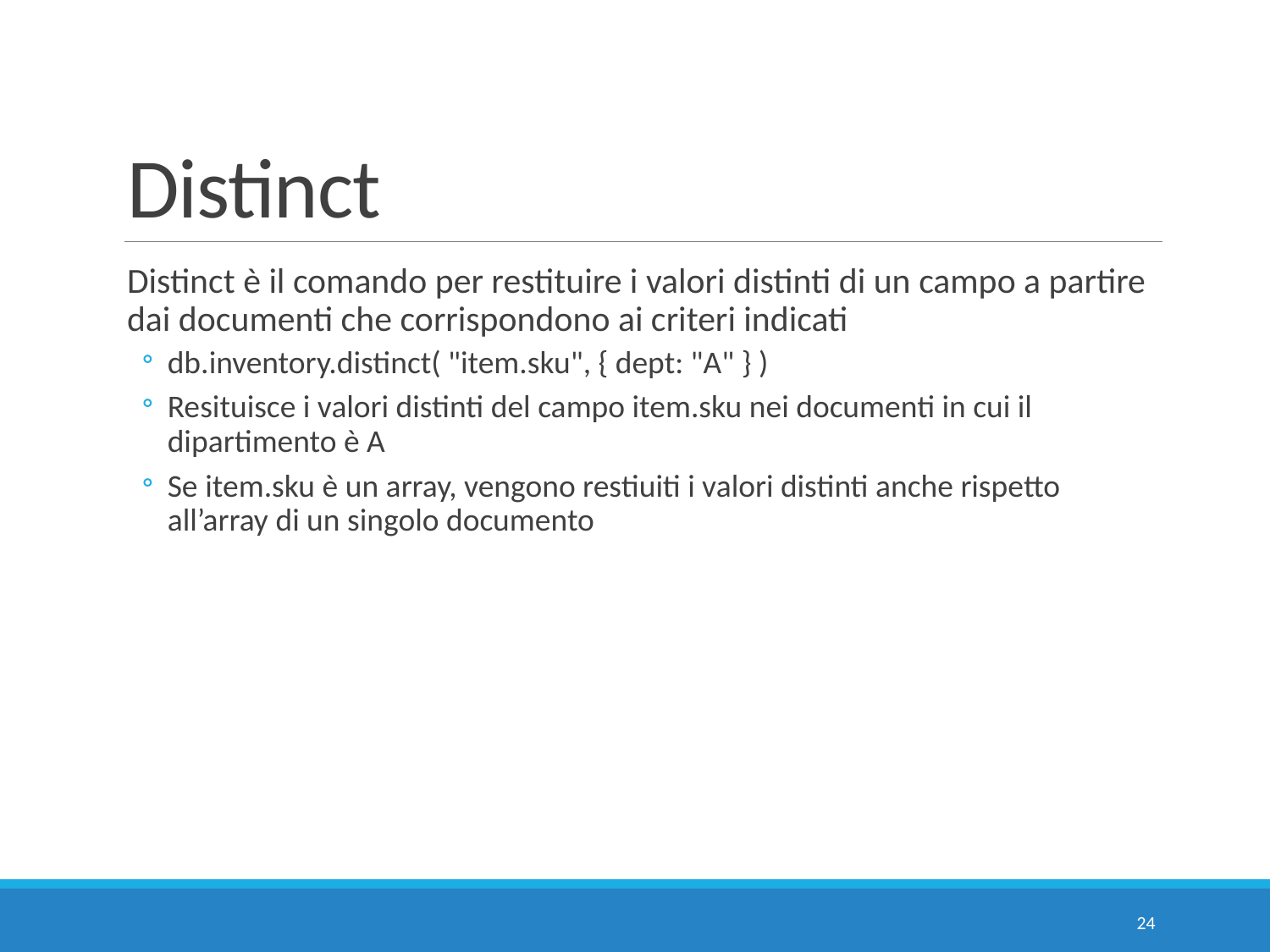

# Distinct
Distinct è il comando per restituire i valori distinti di un campo a partire dai documenti che corrispondono ai criteri indicati
db.inventory.distinct( "item.sku", { dept: "A" } )
Resituisce i valori distinti del campo item.sku nei documenti in cui il dipartimento è A
Se item.sku è un array, vengono restiuiti i valori distinti anche rispetto all’array di un singolo documento

24